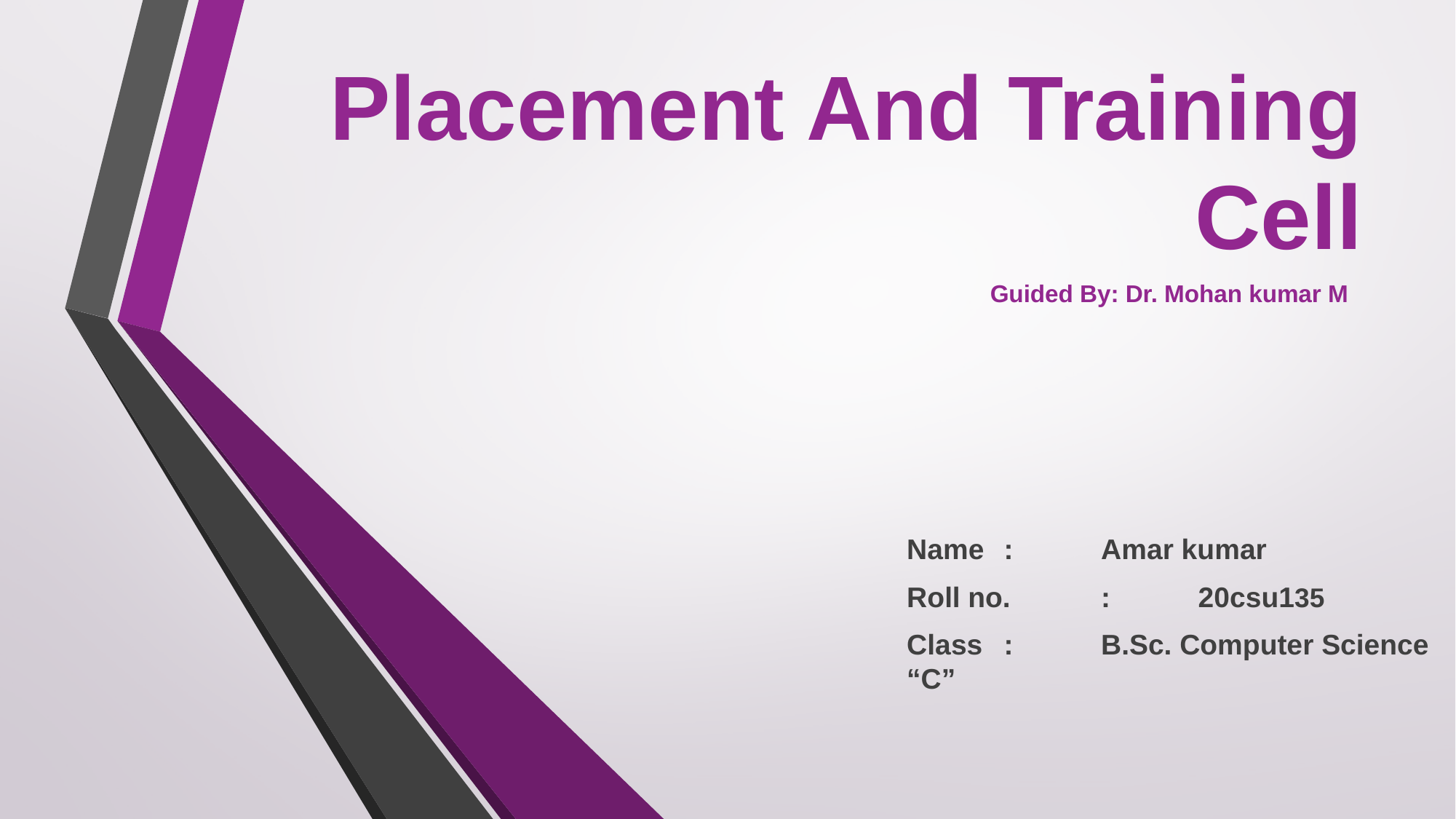

# Placement And Training Cell
Guided By: Dr. Mohan kumar M

Name	:	Amar kumar
Roll no.	:	20csu135
Class	:	B.Sc. Computer Science “C”